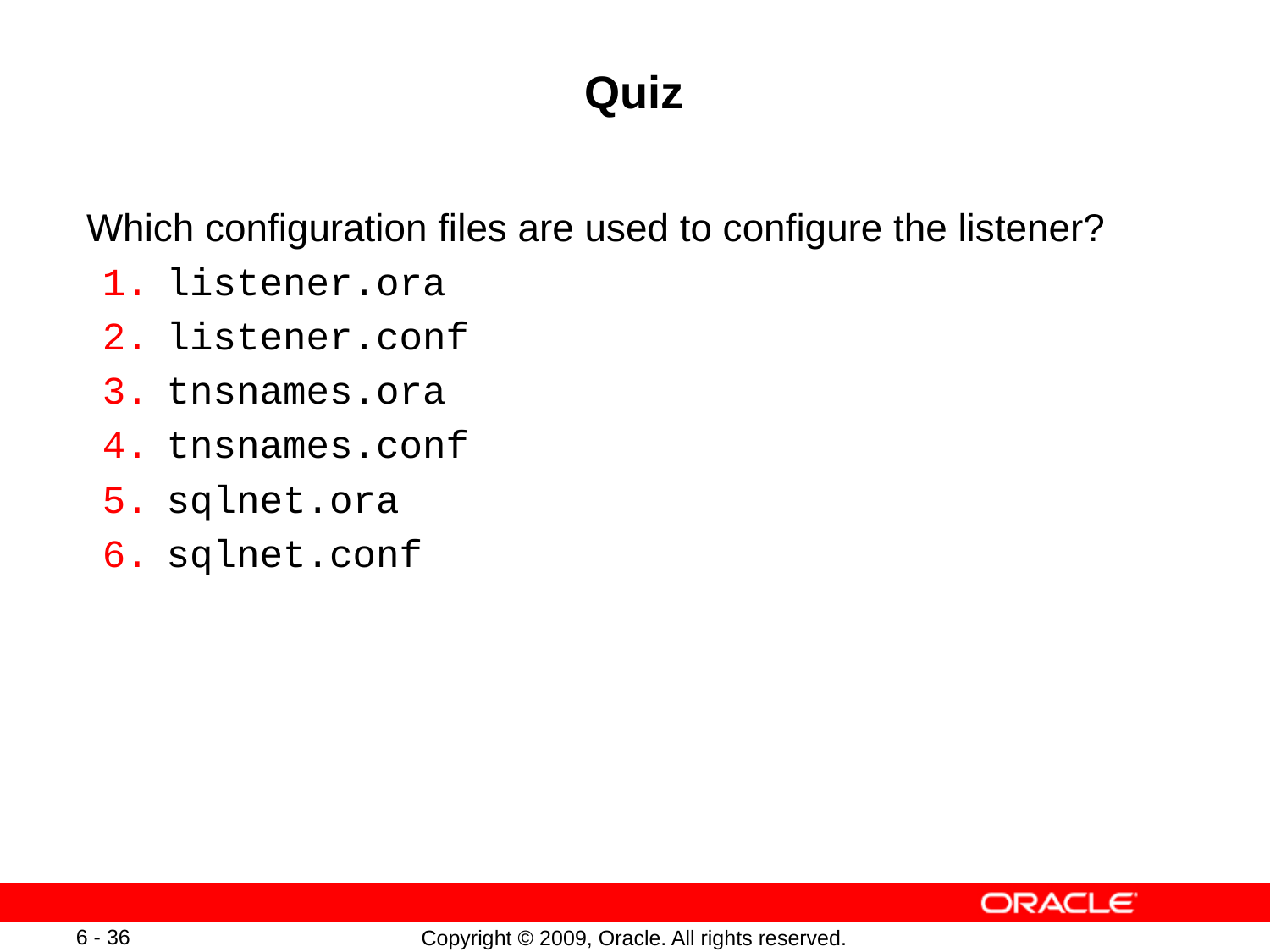

# Quiz
Which configuration files are used to configure the listener?
listener.ora
listener.conf
tnsnames.ora
tnsnames.conf
sqlnet.ora
sqlnet.conf